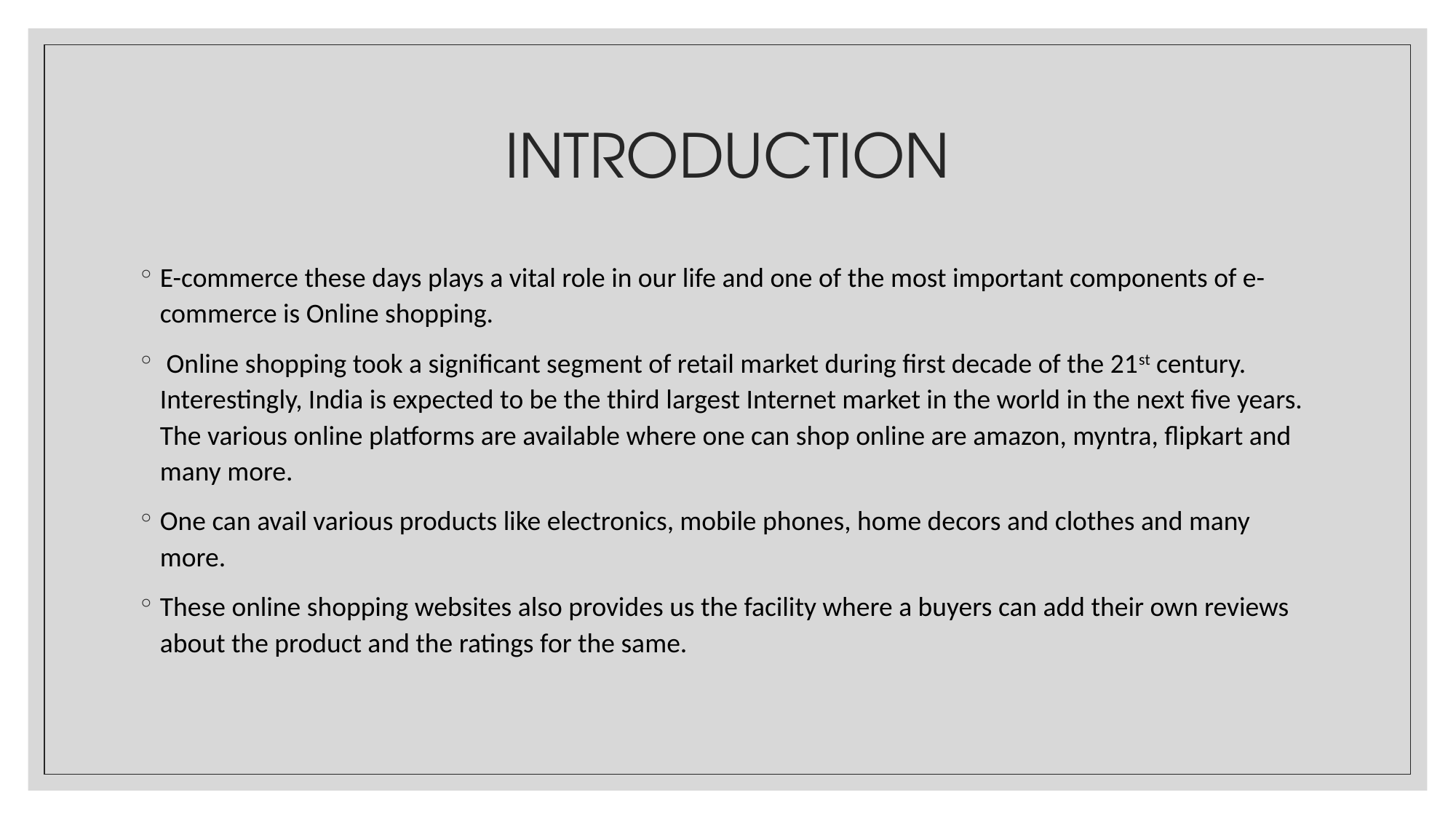

# INTRODUCTION
E-commerce these days plays a vital role in our life and one of the most important components of e-commerce is Online shopping.
 Online shopping took a significant segment of retail market during first decade of the 21st century. Interestingly, India is expected to be the third largest Internet market in the world in the next five years. The various online platforms are available where one can shop online are amazon, myntra, flipkart and many more.
One can avail various products like electronics, mobile phones, home decors and clothes and many more.
These online shopping websites also provides us the facility where a buyers can add their own reviews about the product and the ratings for the same.